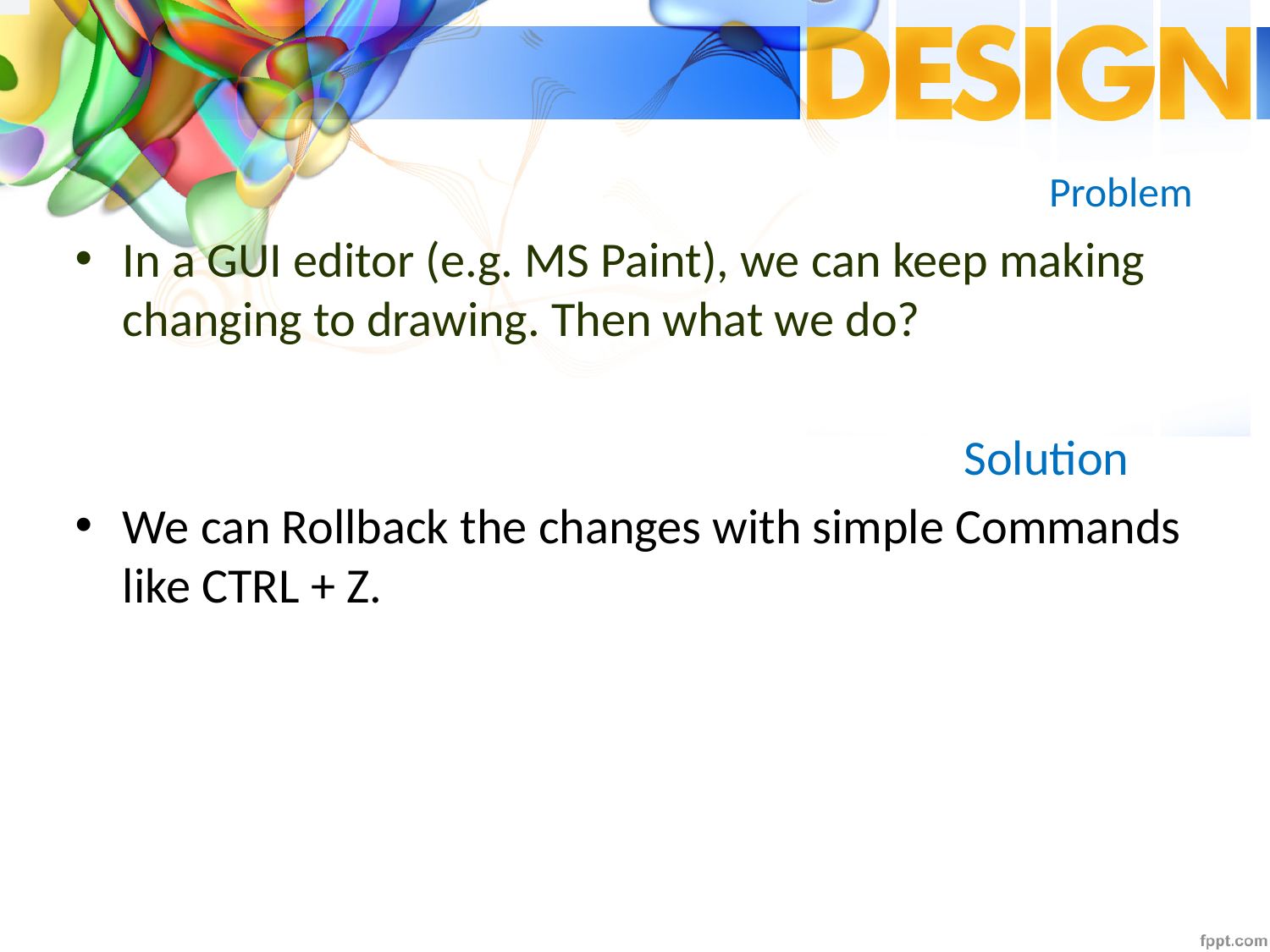

# Problem
In a GUI editor (e.g. MS Paint), we can keep making changing to drawing. Then what we do?

							Solution
We can Rollback the changes with simple Commands like CTRL + Z.